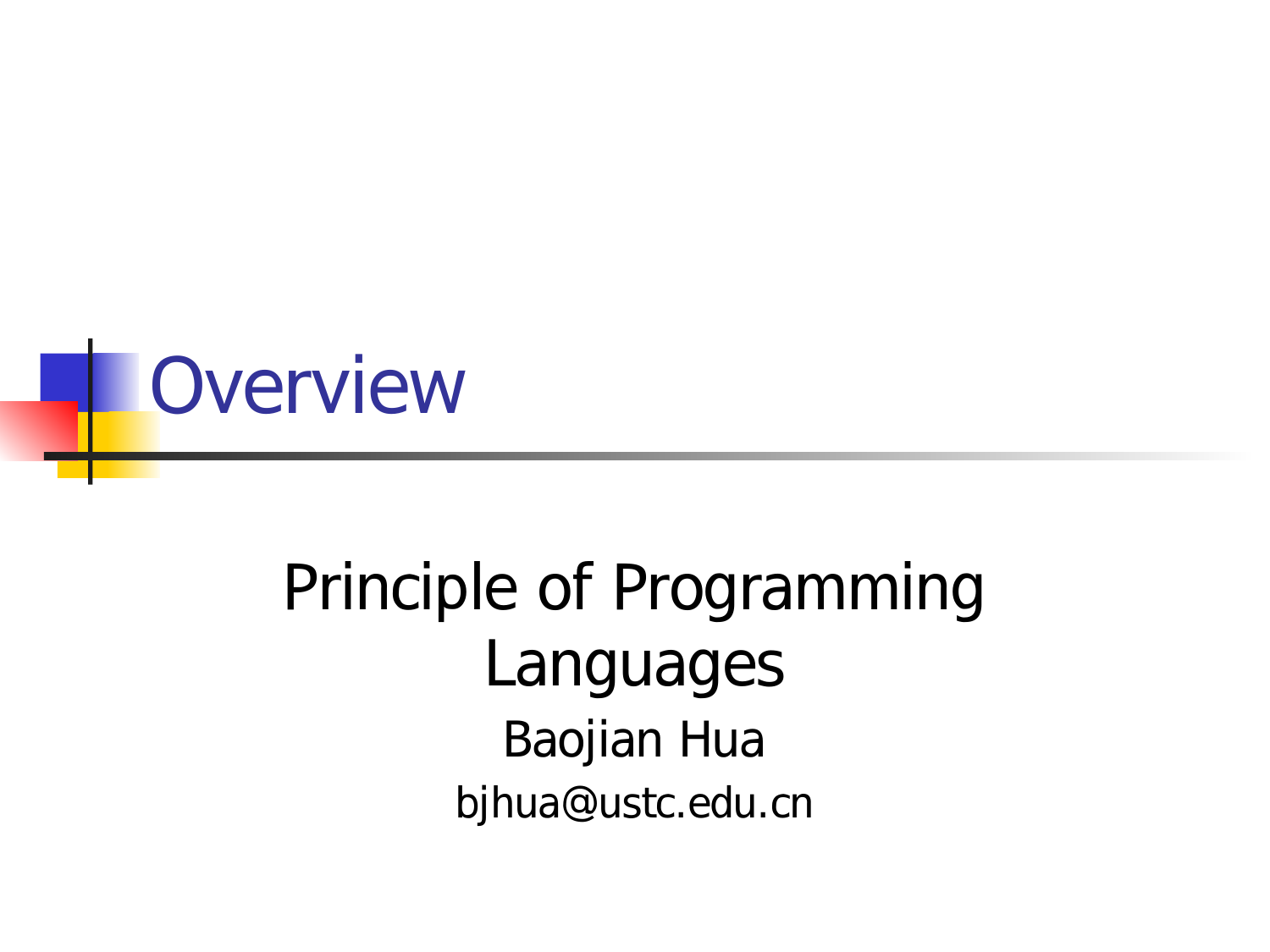

# Overview
Principle of Programming Languages
Baojian Hua
bjhua@ustc.edu.cn